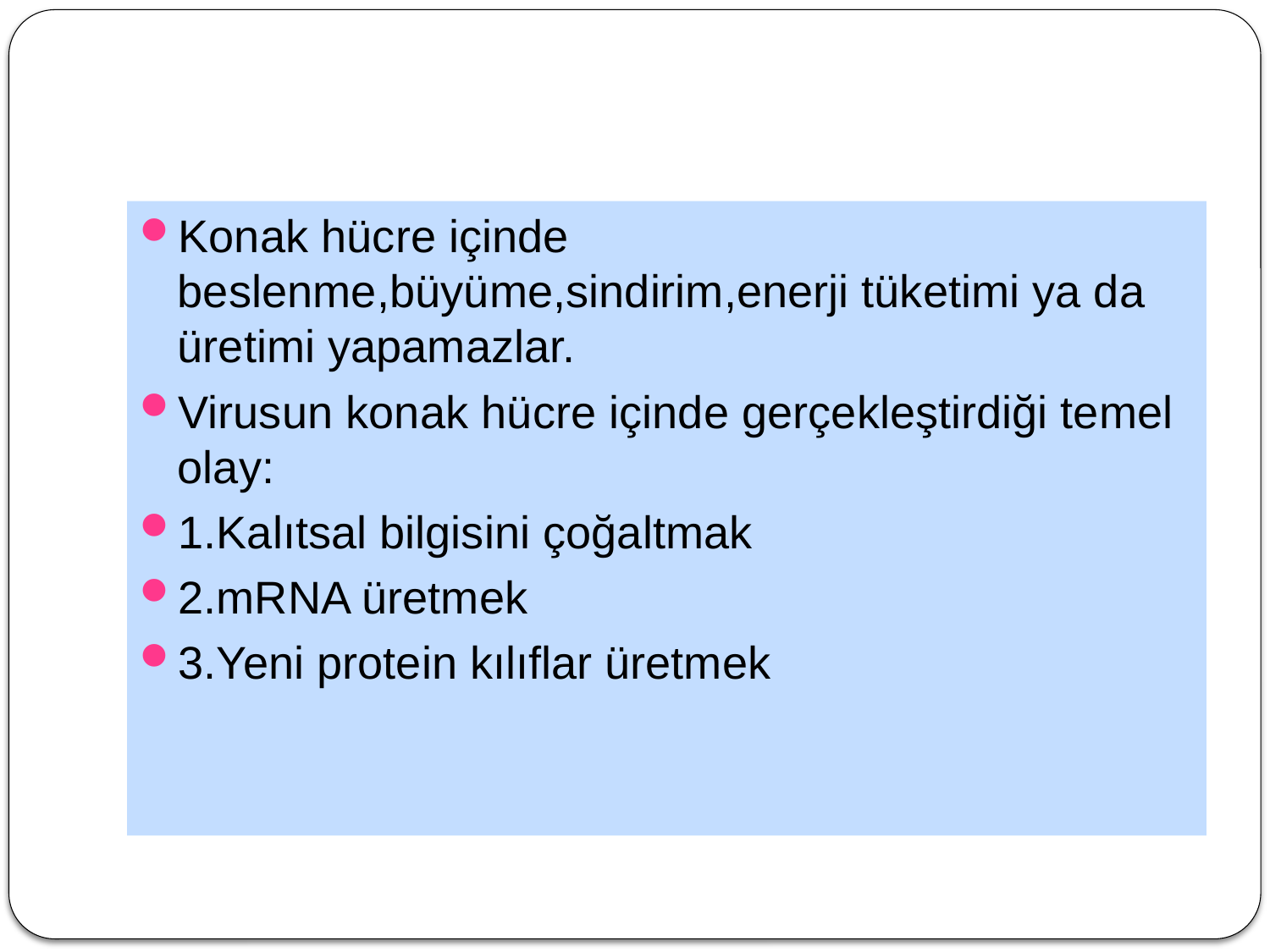

#
Konak hücre içinde beslenme,büyüme,sindirim,enerji tüketimi ya da üretimi yapamazlar.
Virusun konak hücre içinde gerçekleştirdiği temel olay:
1.Kalıtsal bilgisini çoğaltmak
2.mRNA üretmek
3.Yeni protein kılıflar üretmek